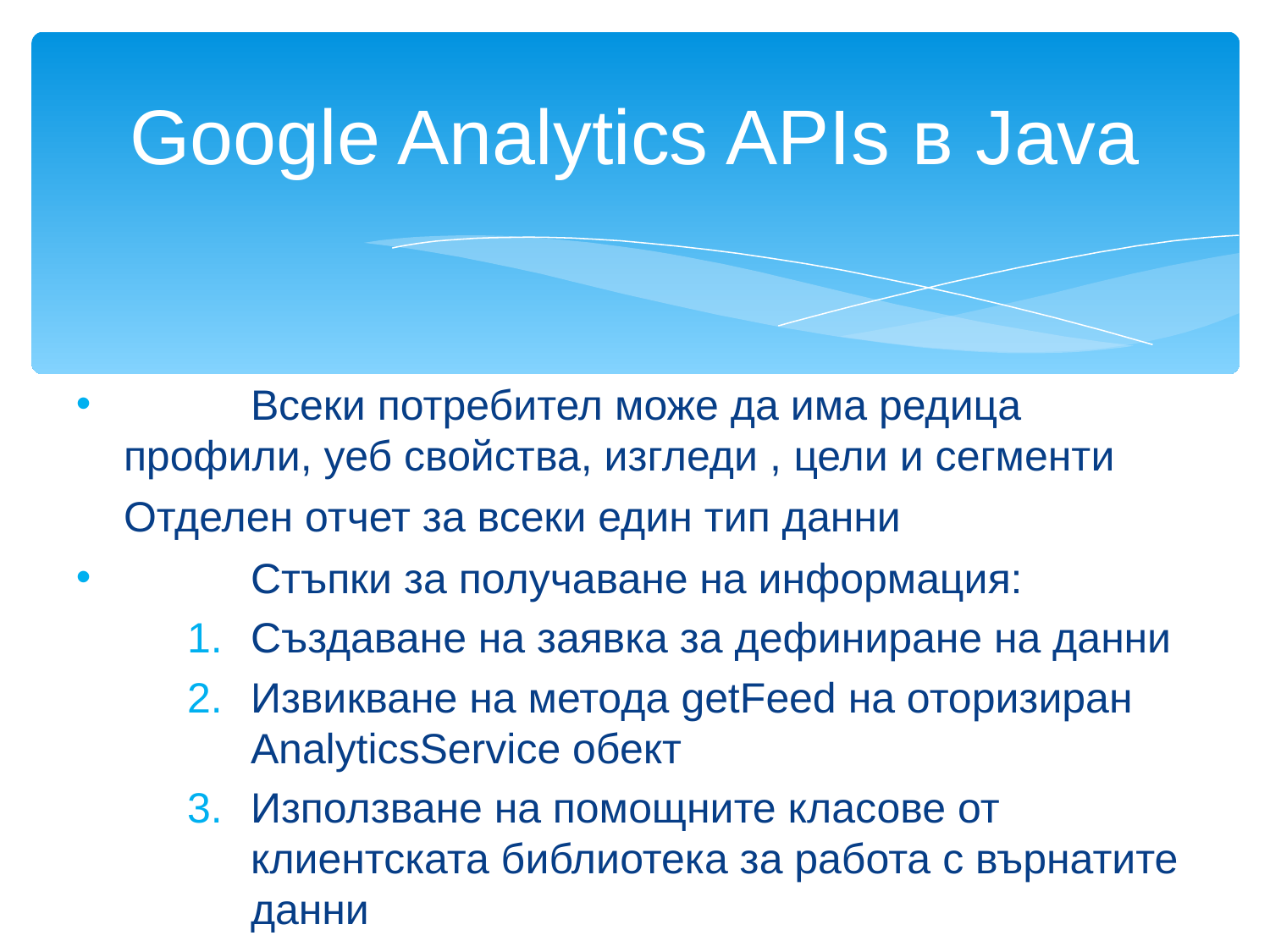

# Google Analytics APIs в Java
	Всеки потребител може да има редица профили, уеб свойства, изгледи , цели и сегменти
	Отделен отчет за всеки един тип данни
	Стъпки за получаване на информация:
Създаване на заявка за дефиниране на данни
Извикване на метода getFeed на оторизиран AnalyticsService обект
Използване на помощните класове от клиентската библиотека за работа с върнатите данни